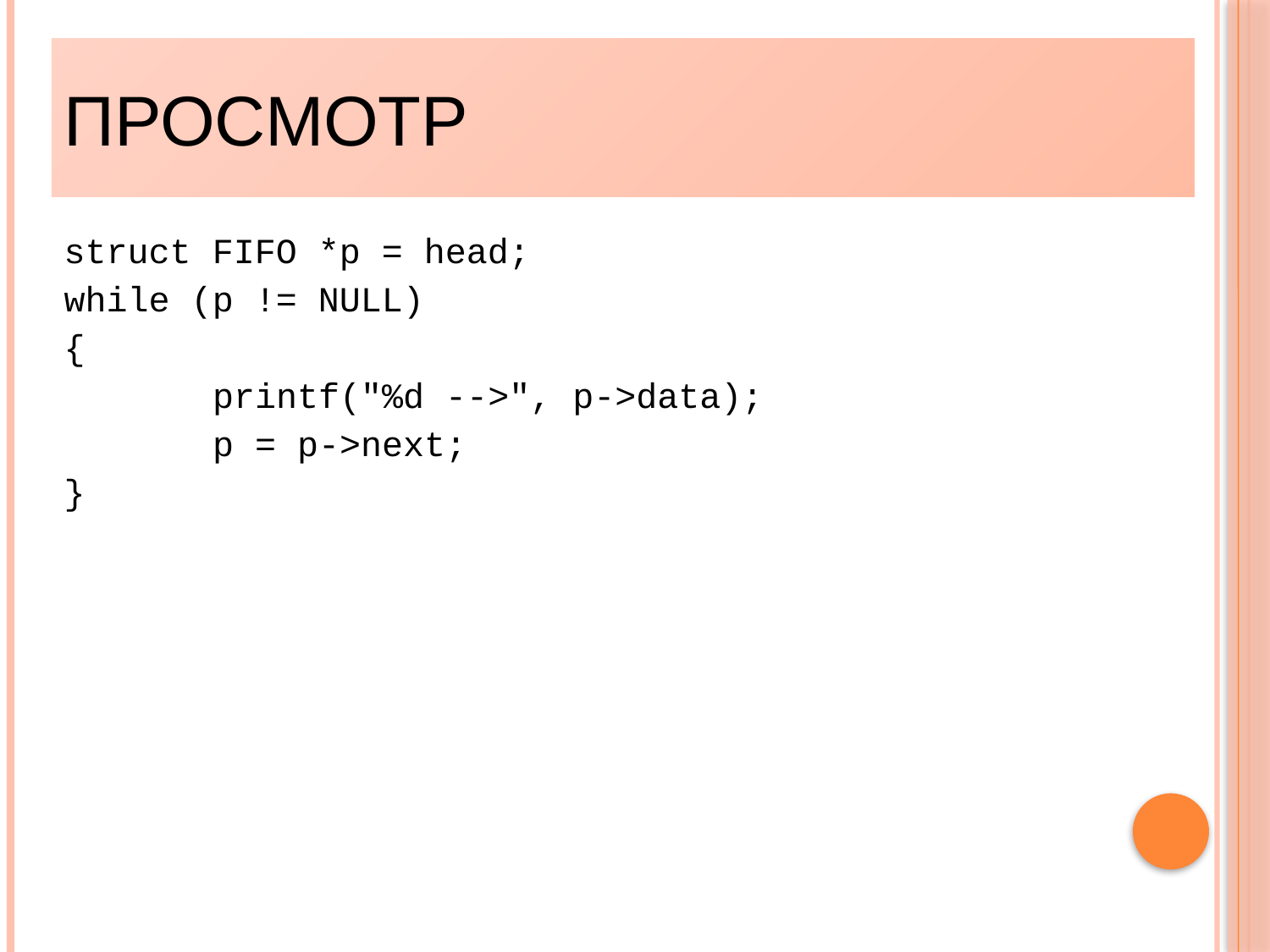

Просмотр
struct FIFO *p = head;
while (p != NULL)
{
		printf("%d -->", p->data);
		p = p->next;
}